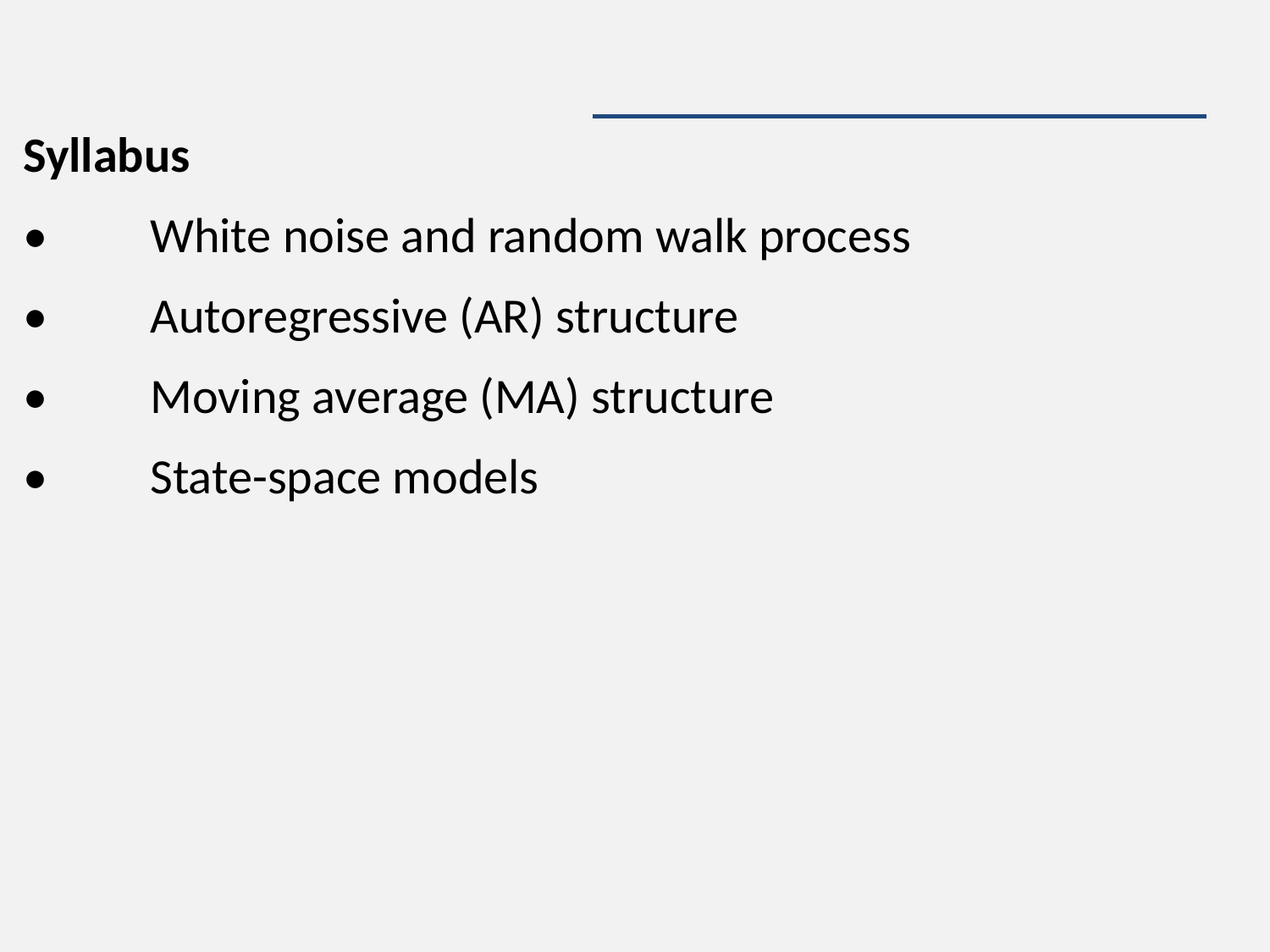

#
Syllabus
•	White noise and random walk process
•	Autoregressive (AR) structure
•	Moving average (MA) structure
•	State-space models